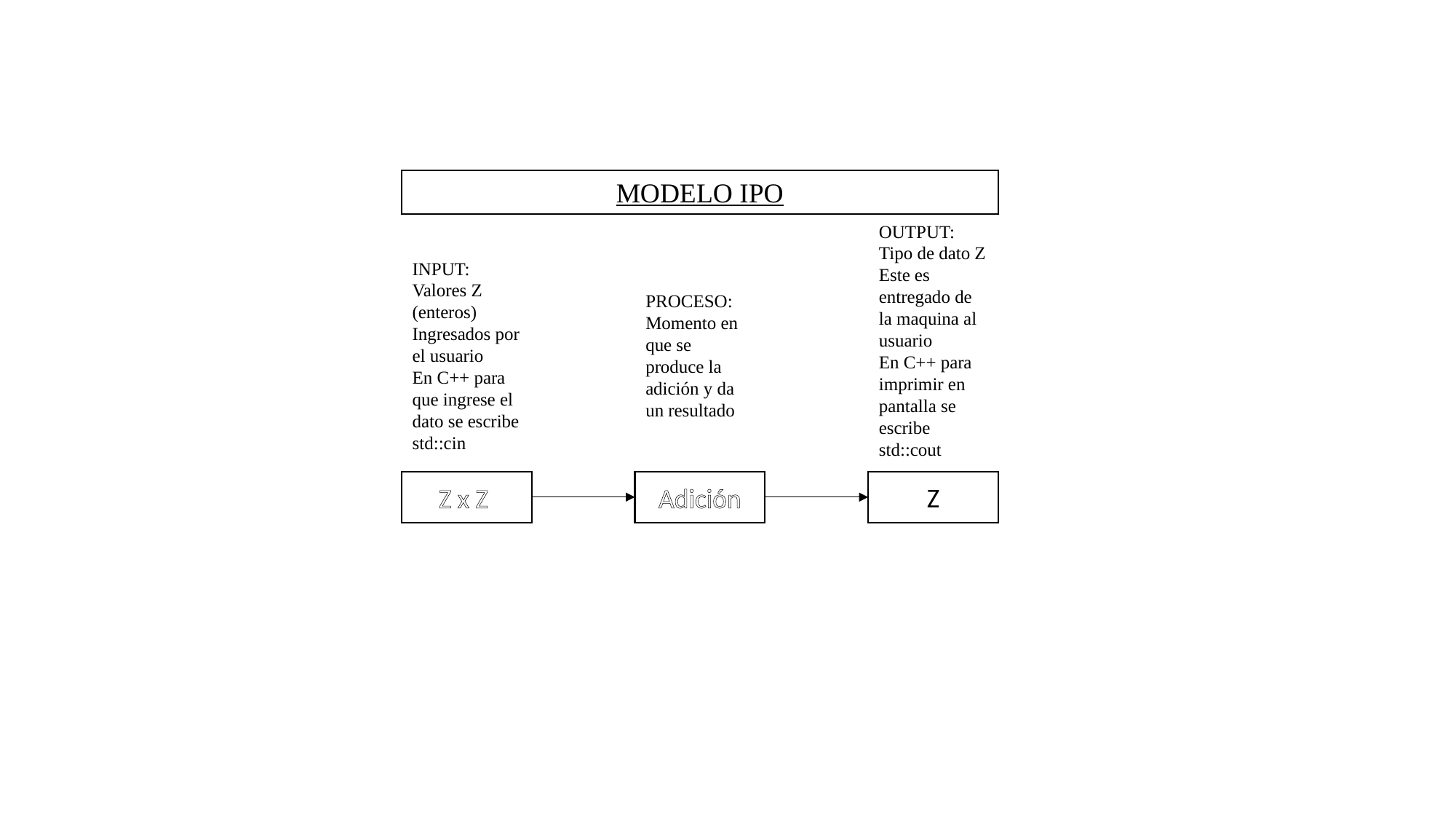

MODELO IPO
OUTPUT:
Tipo de dato Z
Este es entregado de la maquina al usuario
En C++ para imprimir en pantalla se escribe
std::cout
INPUT:
Valores Z (enteros)
Ingresados por el usuario
En C++ para que ingrese el dato se escribe
std::cin
PROCESO:
Momento en que se produce la adición y da un resultado
Z x Z
Adición
Z